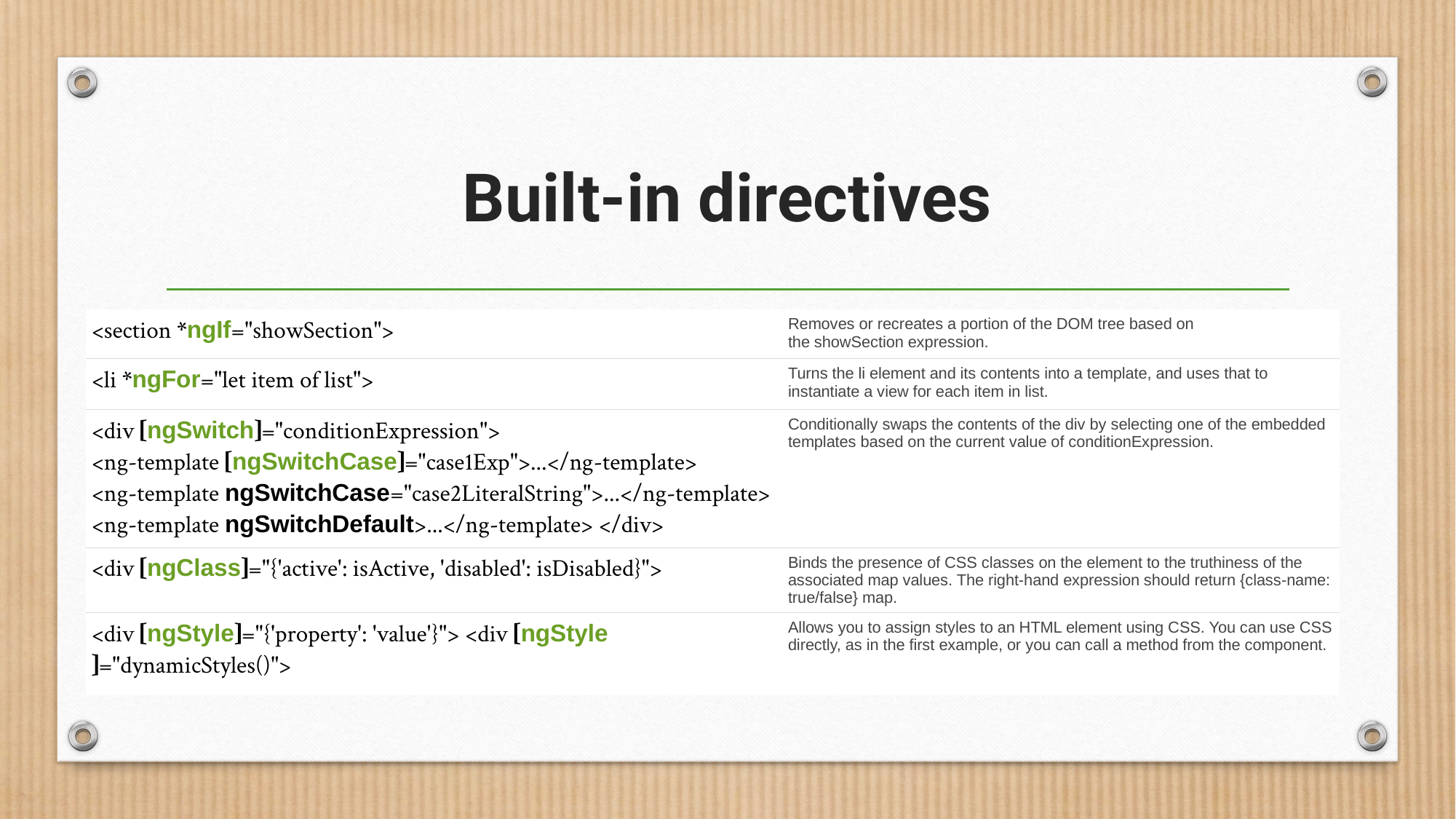

# Built-in directives
| <section \*ngIf="showSection"> | Removes or recreates a portion of the DOM tree based on the showSection expression. |
| --- | --- |
| <li \*ngFor="let item of list"> | Turns the li element and its contents into a template, and uses that to instantiate a view for each item in list. |
| <div [ngSwitch]="conditionExpression"> <ng-template [ngSwitchCase]="case1Exp">...</ng-template> <ng-template ngSwitchCase="case2LiteralString">...</ng-template> <ng-template ngSwitchDefault>...</ng-template> </div> | Conditionally swaps the contents of the div by selecting one of the embedded templates based on the current value of conditionExpression. |
| <div [ngClass]="{'active': isActive, 'disabled': isDisabled}"> | Binds the presence of CSS classes on the element to the truthiness of the associated map values. The right-hand expression should return {class-name: true/false} map. |
| <div [ngStyle]="{'property': 'value'}"> <div [ngStyle]="dynamicStyles()"> | Allows you to assign styles to an HTML element using CSS. You can use CSS directly, as in the first example, or you can call a method from the component. |